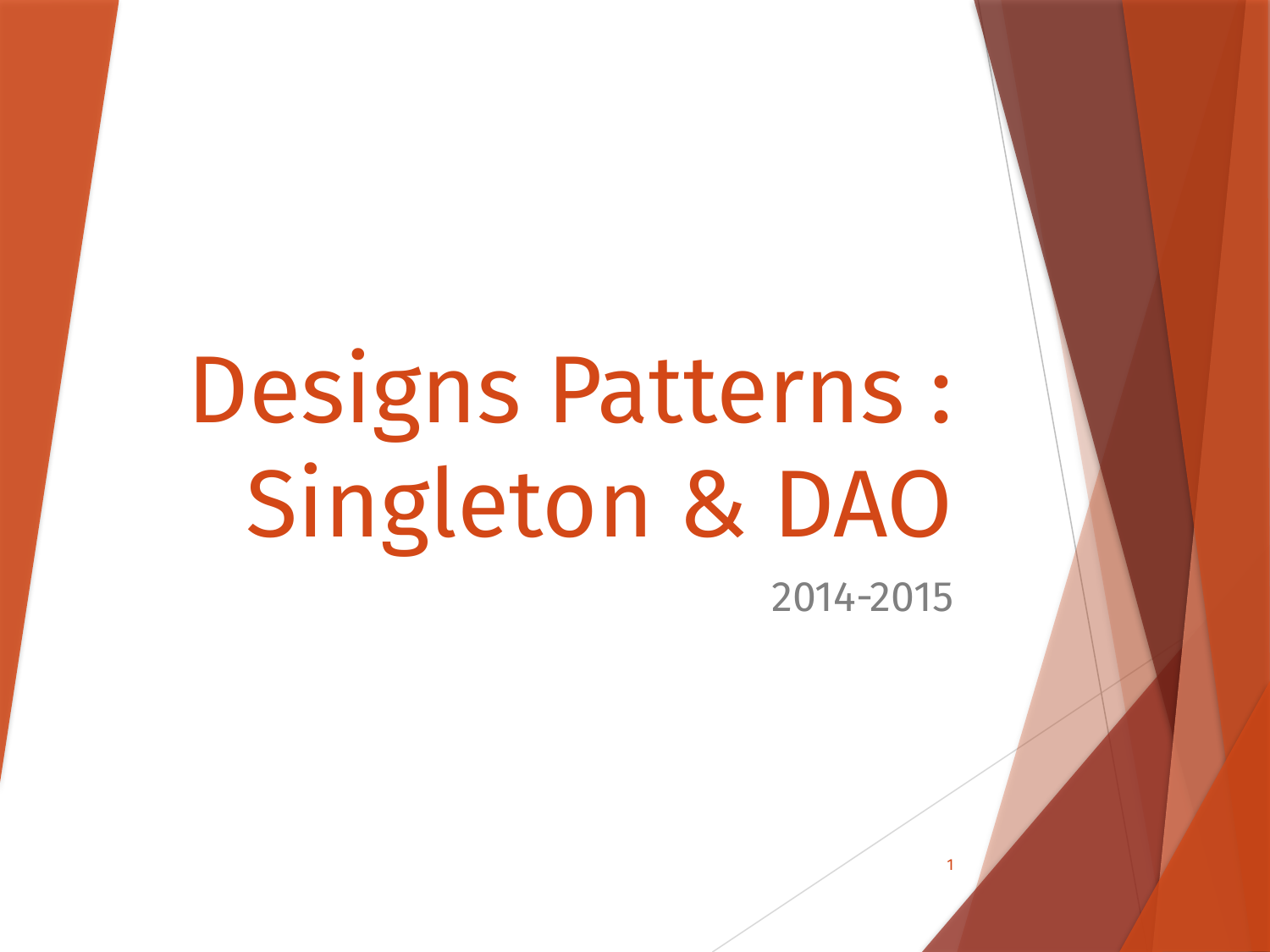

# Designs Patterns : Singleton & DAO
                                  2014-2015
1